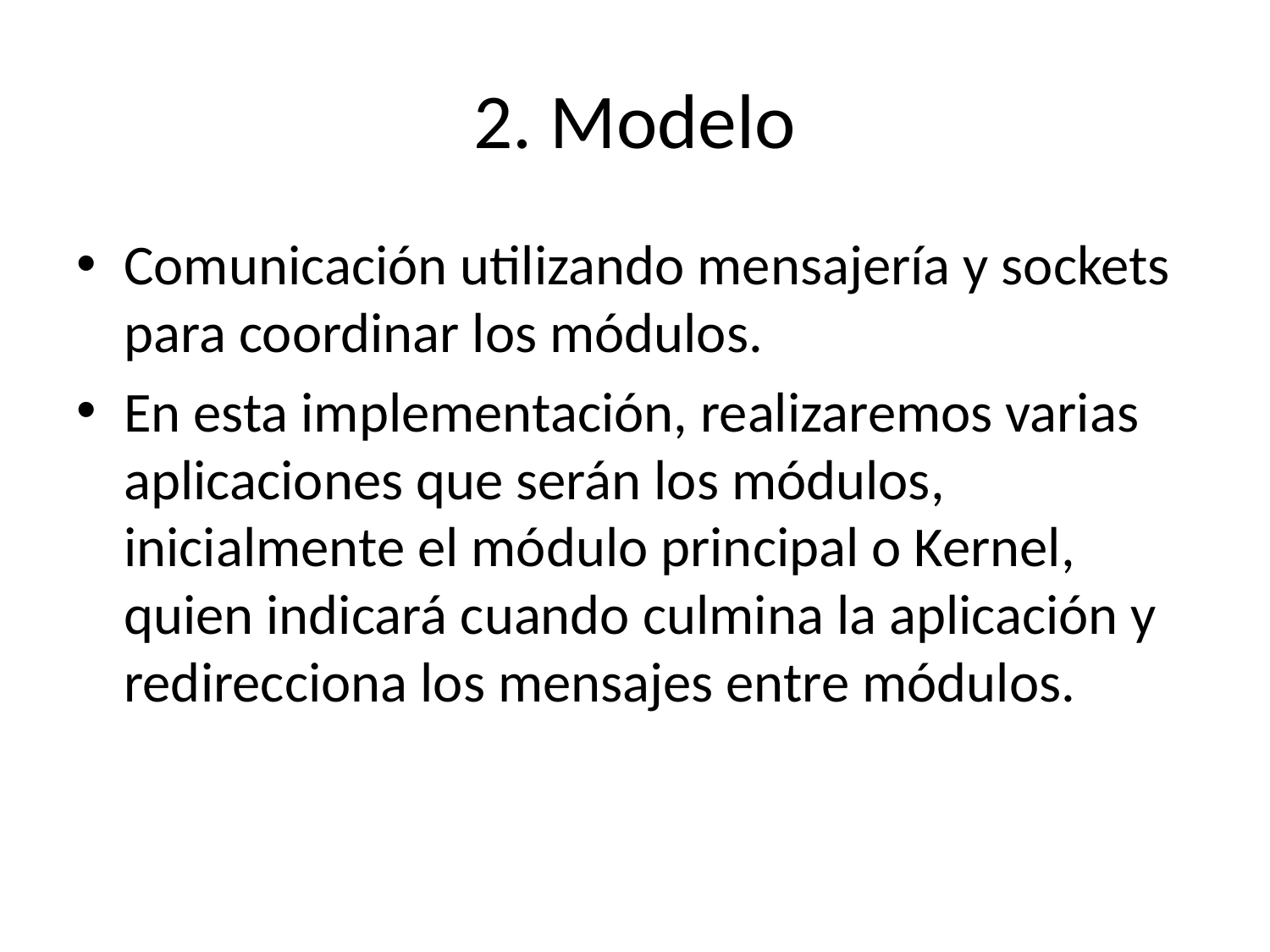

# 2. Modelo
Comunicación utilizando mensajería y sockets para coordinar los módulos.
En esta implementación, realizaremos varias aplicaciones que serán los módulos, inicialmente el módulo principal o Kernel, quien indicará cuando culmina la aplicación y redirecciona los mensajes entre módulos.